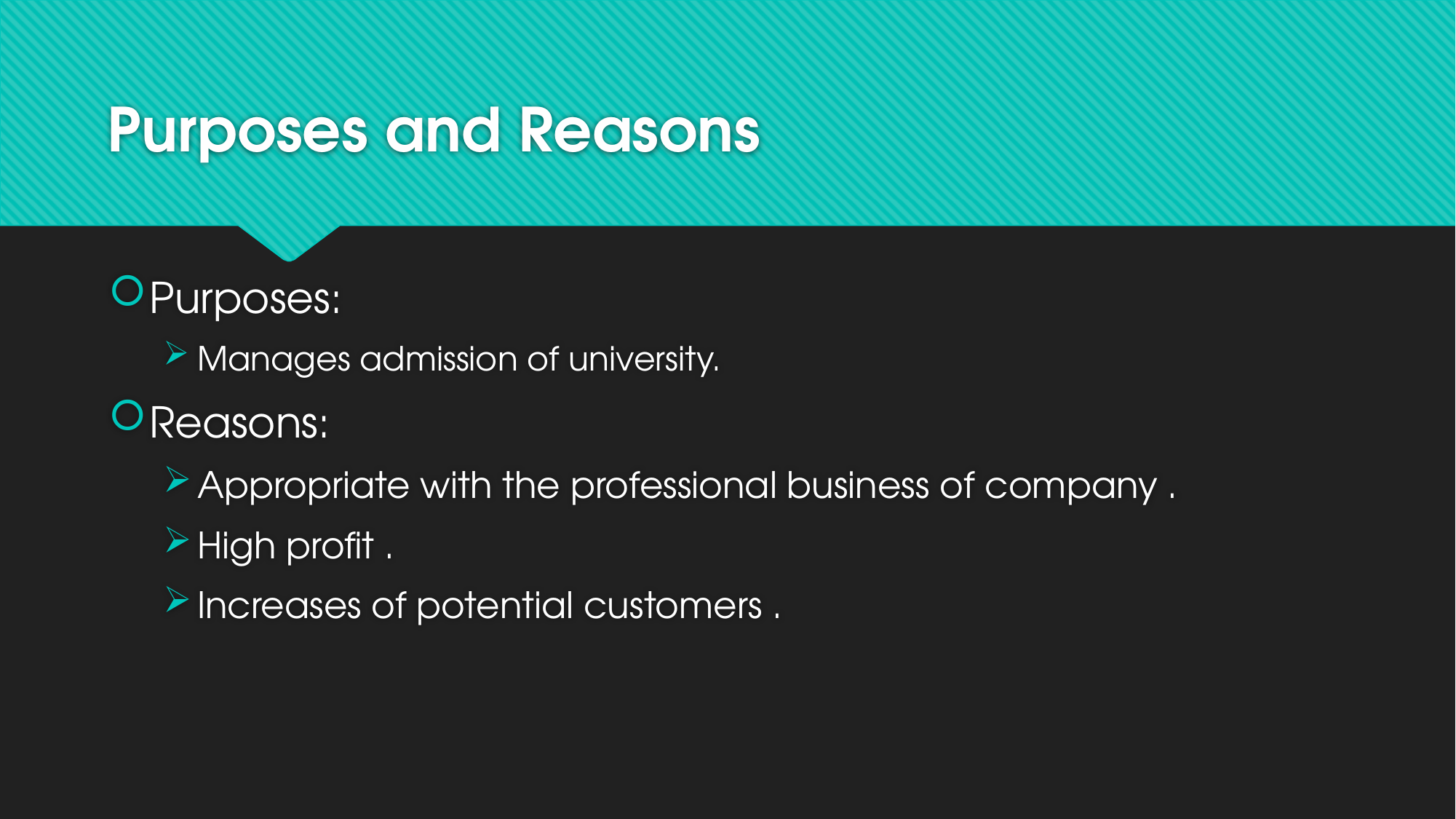

# Purposes and Reasons
Purposes:
Manages admission of university.
Reasons:
Appropriate with the professional business of company .
High profit .
Increases of potential customers .